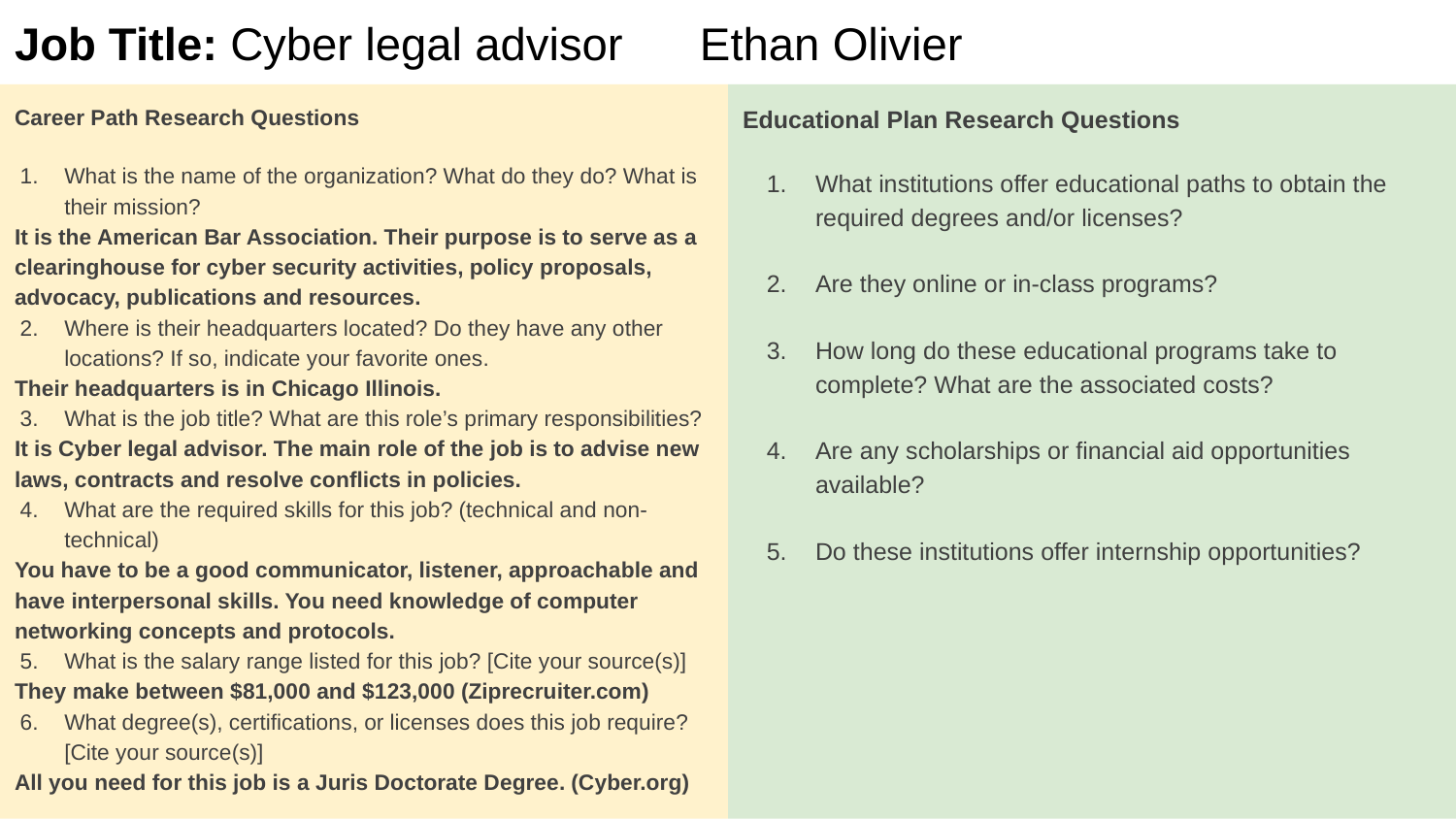

# Job Title: Cyber legal advisor      Ethan Olivier
Educational Plan Research Questions
What institutions offer educational paths to obtain the required degrees and/or licenses?

Are they online or in-class programs?

How long do these educational programs take to complete? What are the associated costs?

Are any scholarships or financial aid opportunities available?

Do these institutions offer internship opportunities?

Career Path Research Questions
What is the name of the organization? What do they do? What is their mission?
It is the American Bar Association. Their purpose is to serve as a clearinghouse for cyber security activities, policy proposals, advocacy, publications and resources.
Where is their headquarters located? Do they have any other locations? If so, indicate your favorite ones.
Their headquarters is in Chicago Illinois.
What is the job title? What are this role’s primary responsibilities?
It is Cyber legal advisor. The main role of the job is to advise new laws, contracts and resolve conflicts in policies.
What are the required skills for this job? (technical and non-technical)
You have to be a good communicator, listener, approachable and have interpersonal skills. You need knowledge of computer networking concepts and protocols.
What is the salary range listed for this job? [Cite your source(s)]
They make between $81,000 and $123,000 (Ziprecruiter.com)
What degree(s), certifications, or licenses does this job require? [Cite your source(s)]
All you need for this job is a Juris Doctorate Degree. (Cyber.org)